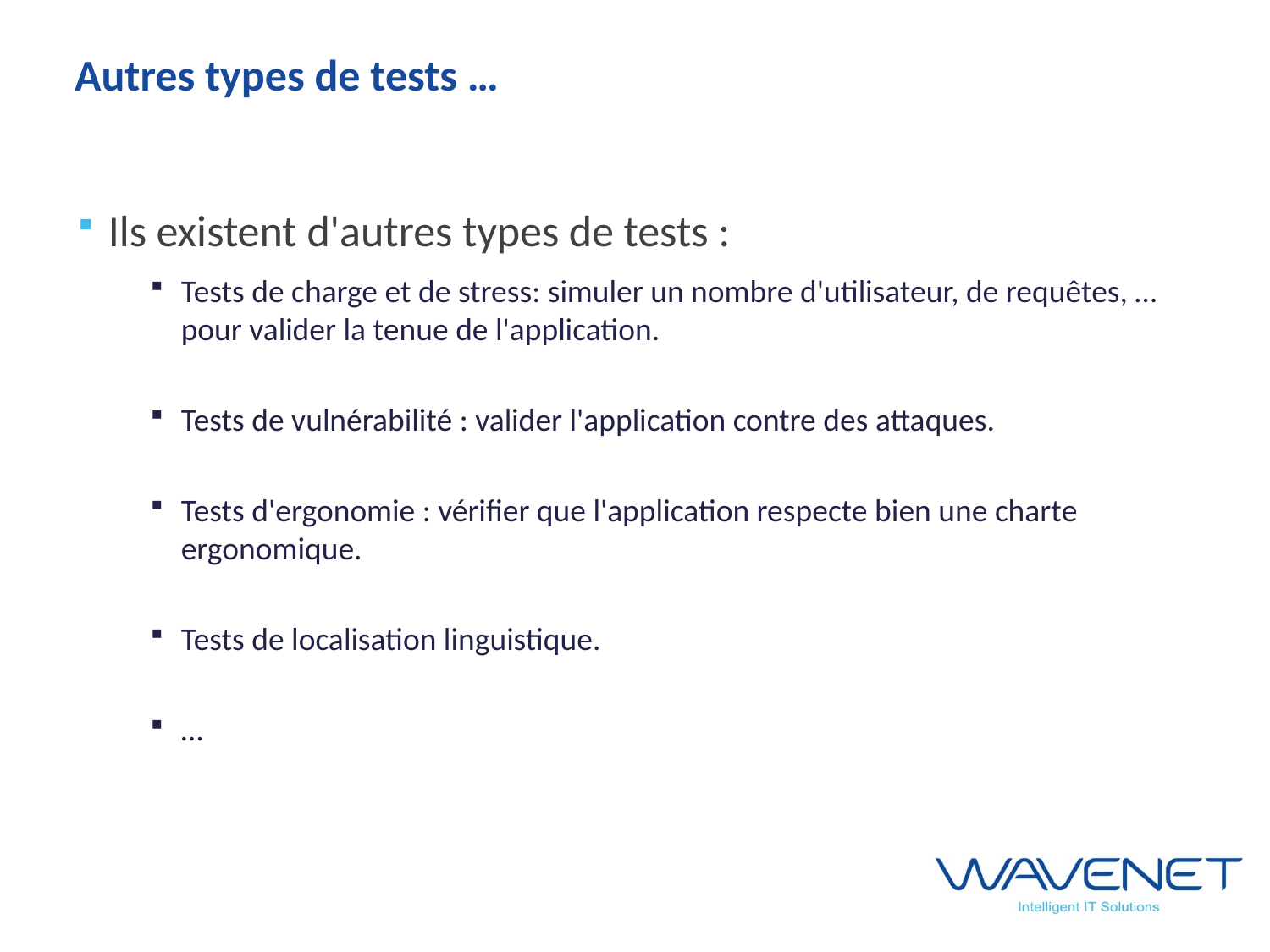

# Autres types de tests …
Ils existent d'autres types de tests :
Tests de charge et de stress: simuler un nombre d'utilisateur, de requêtes, … pour valider la tenue de l'application.

Tests de vulnérabilité : valider l'application contre des attaques.

Tests d'ergonomie : vérifier que l'application respecte bien une charte ergonomique.

Tests de localisation linguistique.

…